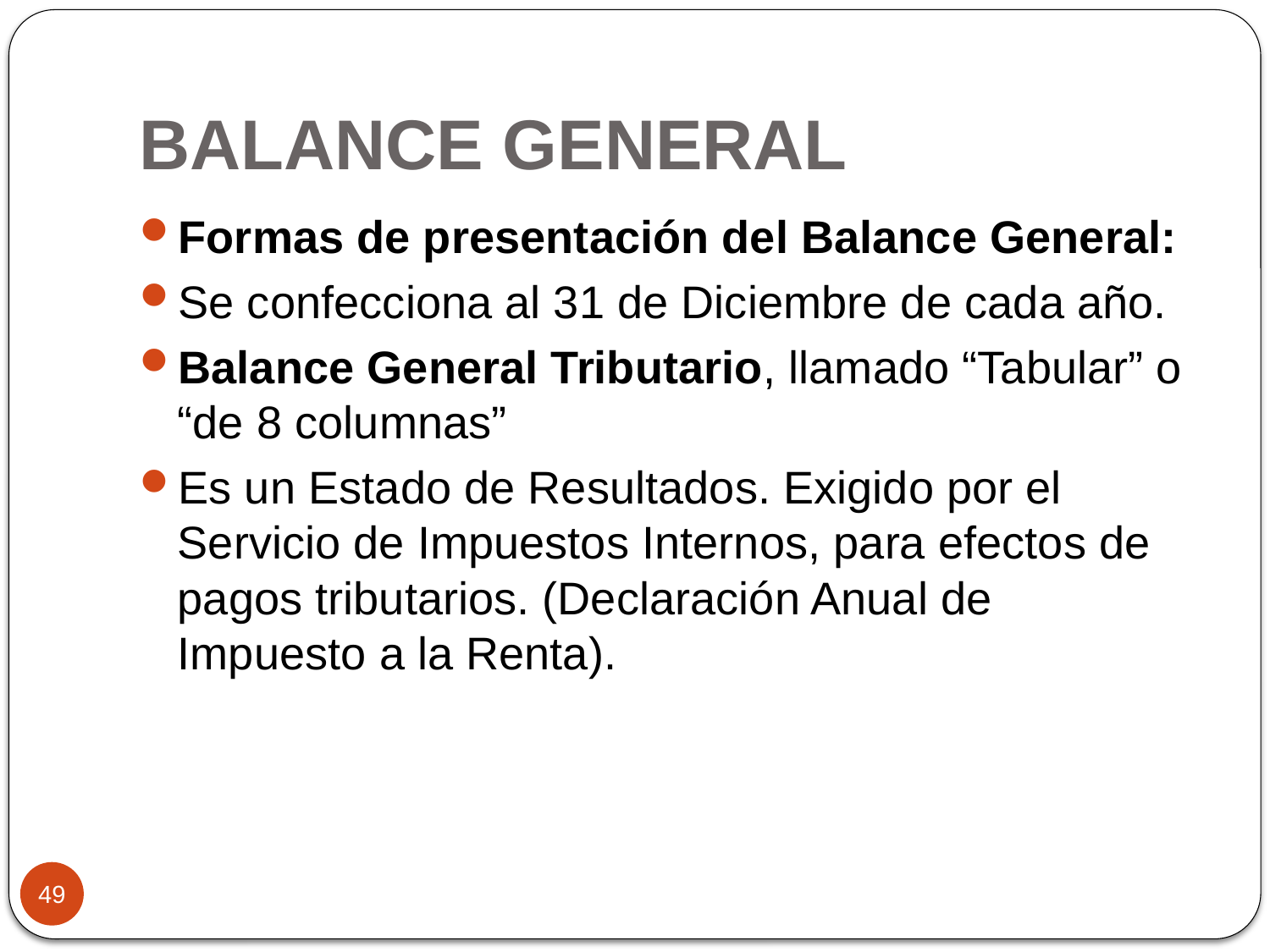

# BALANCE GENERAL
Formas de presentación del Balance General:
Se confecciona al 31 de Diciembre de cada año.
Balance General Tributario, llamado “Tabular” o “de 8 columnas”
Es un Estado de Resultados. Exigido por el Servicio de Impuestos Internos, para efectos de pagos tributarios. (Declaración Anual de Impuesto a la Renta).
49